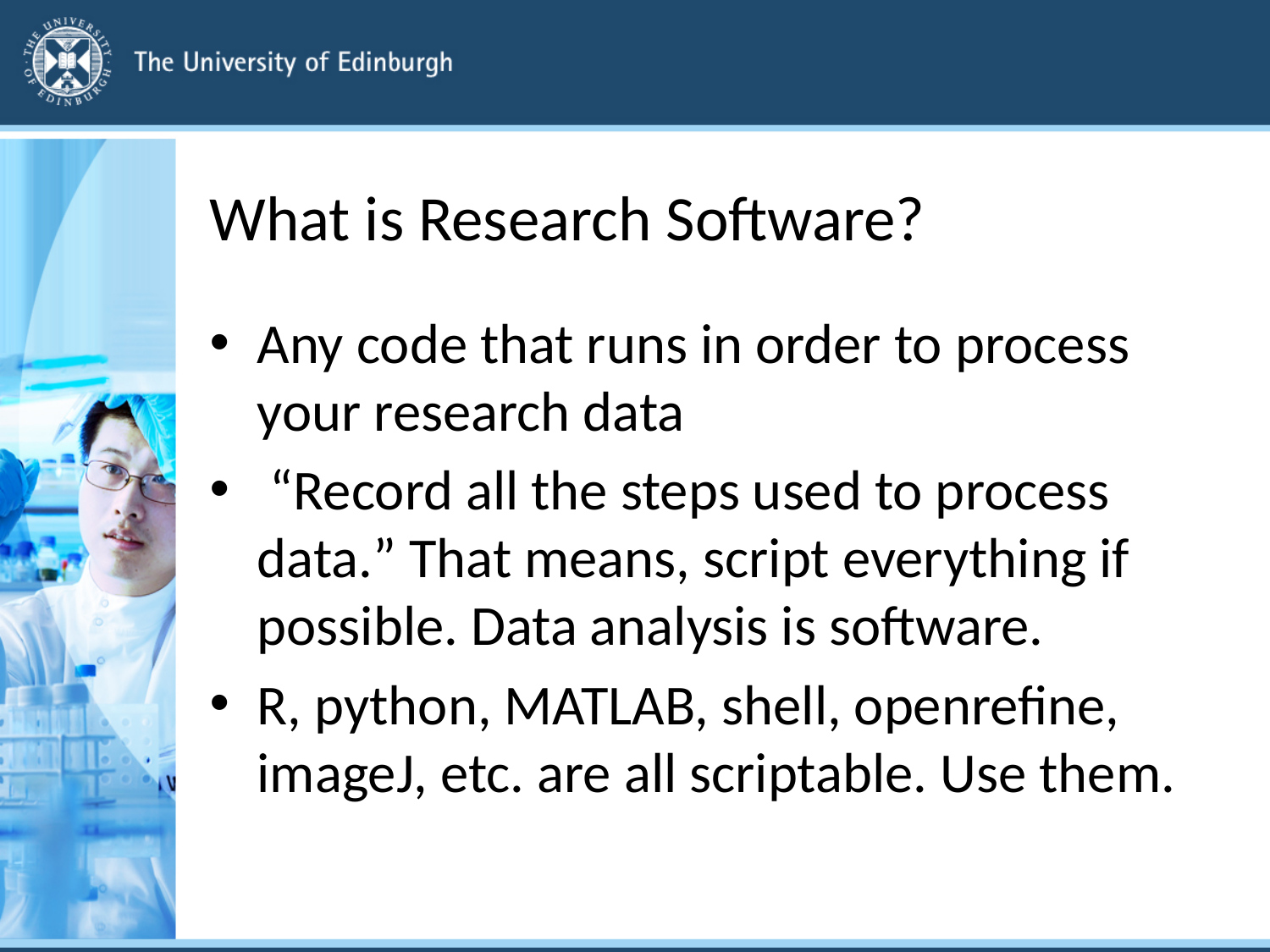

# What is Research Software?
Any code that runs in order to process your research data
 “Record all the steps used to process data.” That means, script everything if possible. Data analysis is software.
R, python, MATLAB, shell, openrefine, imageJ, etc. are all scriptable. Use them.